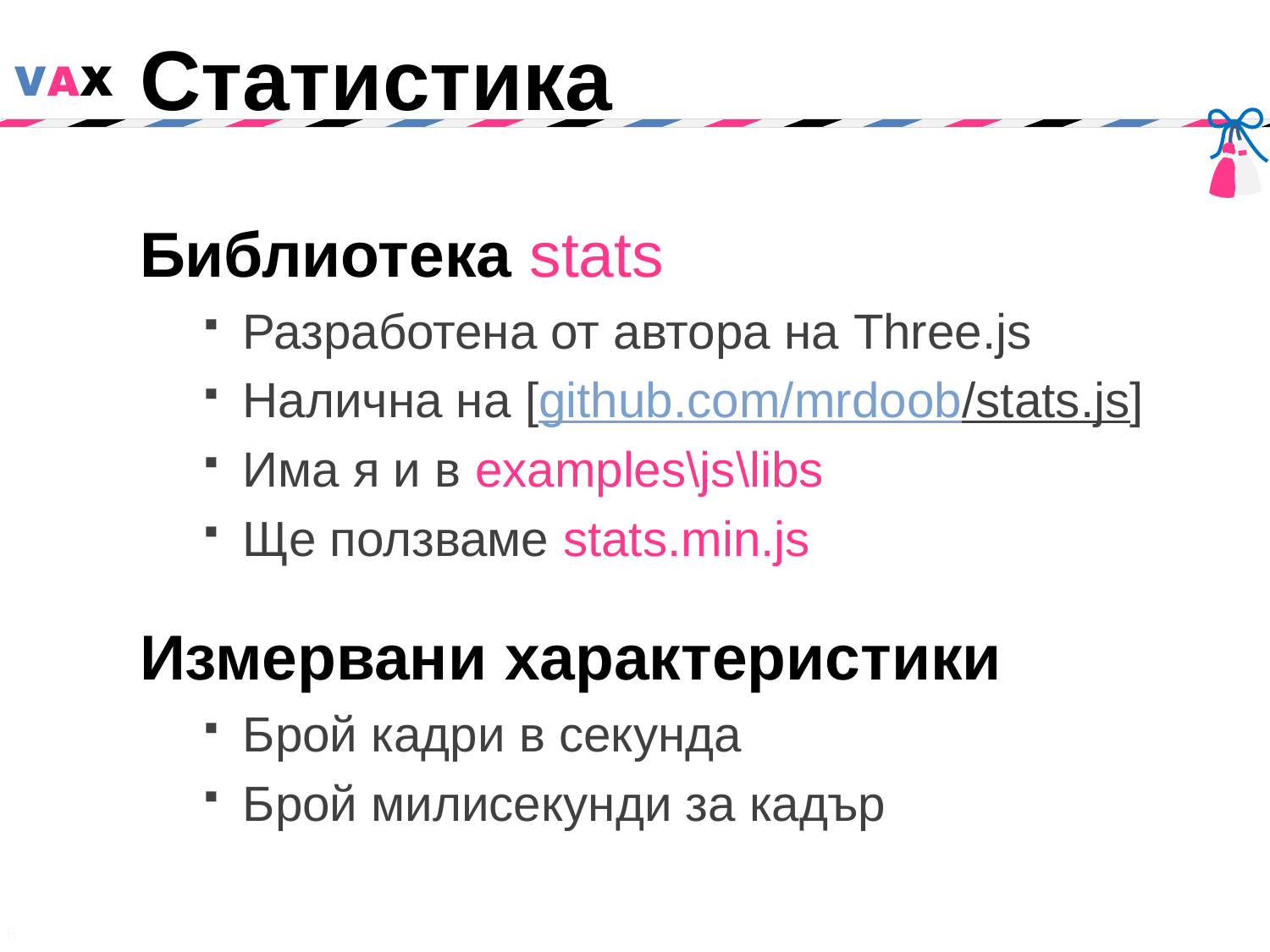

# Статистика
Библиотека stats
Разработена от автора на Three.js
Налична на [github.com/mrdoob/stats.js]
Има я и в examples\js\libs
Ще ползваме stats.min.js
Измервани характеристики
Брой кадри в секунда
Брой милисекунди за кадър